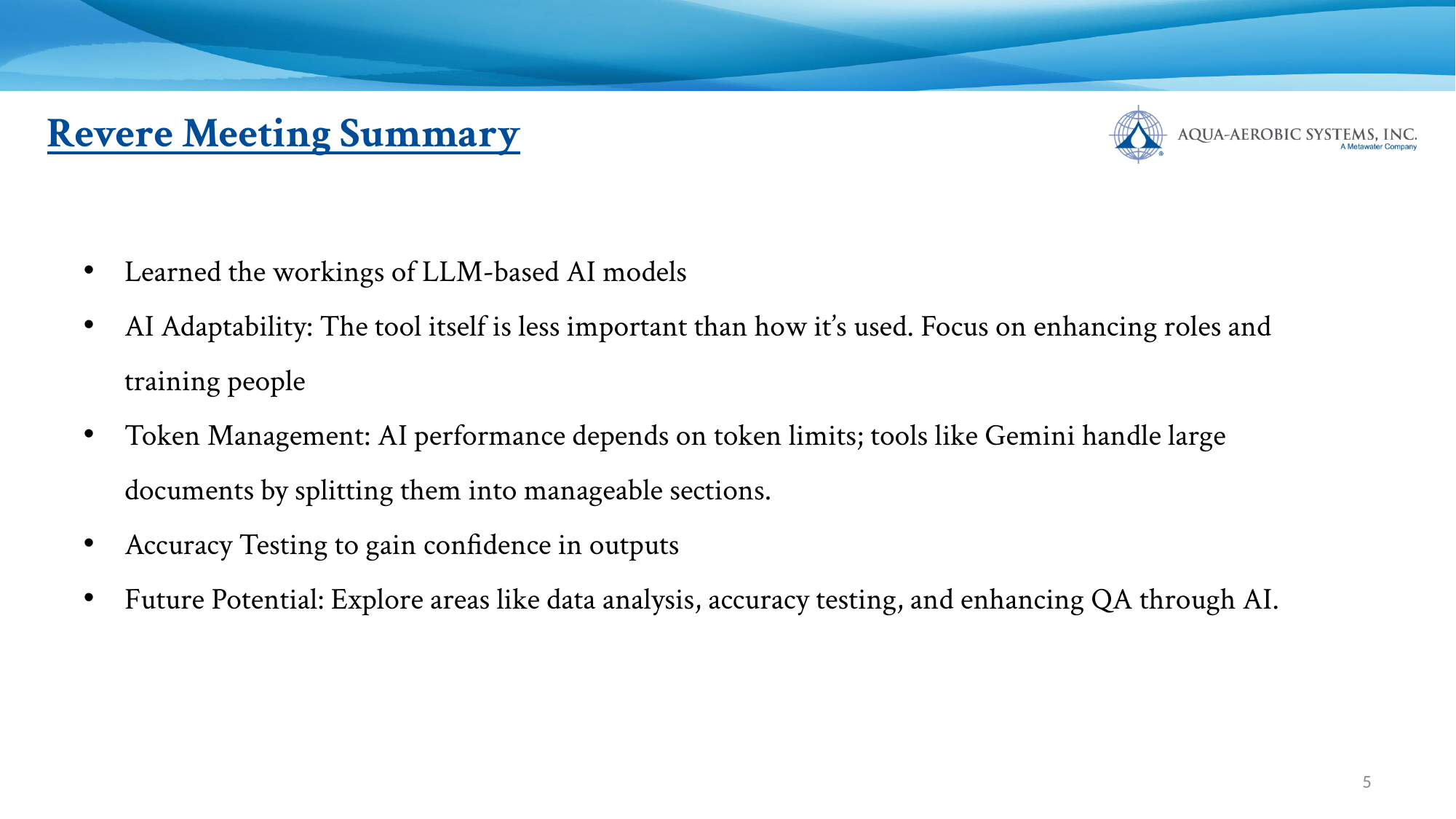

Revere Meeting Summary
Learned the workings of LLM-based AI models
AI Adaptability: The tool itself is less important than how it’s used. Focus on enhancing roles and training people
Token Management: AI performance depends on token limits; tools like Gemini handle large documents by splitting them into manageable sections.
Accuracy Testing to gain confidence in outputs
Future Potential: Explore areas like data analysis, accuracy testing, and enhancing QA through AI.

5